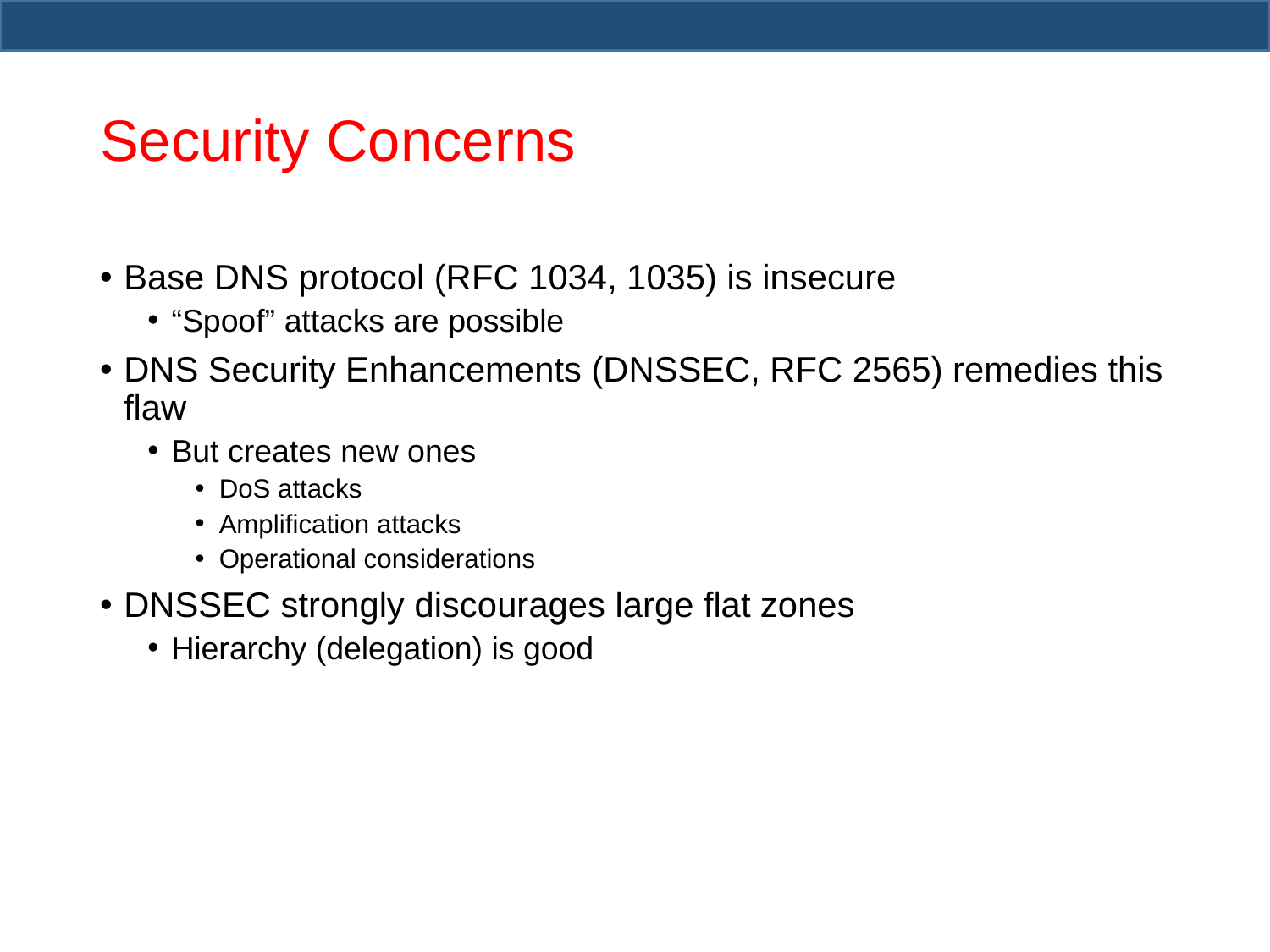

# Security Concerns
Base DNS protocol (RFC 1034, 1035) is insecure
“Spoof” attacks are possible
DNS Security Enhancements (DNSSEC, RFC 2565) remedies this flaw
But creates new ones
DoS attacks
Amplification attacks
Operational considerations
DNSSEC strongly discourages large flat zones
Hierarchy (delegation) is good